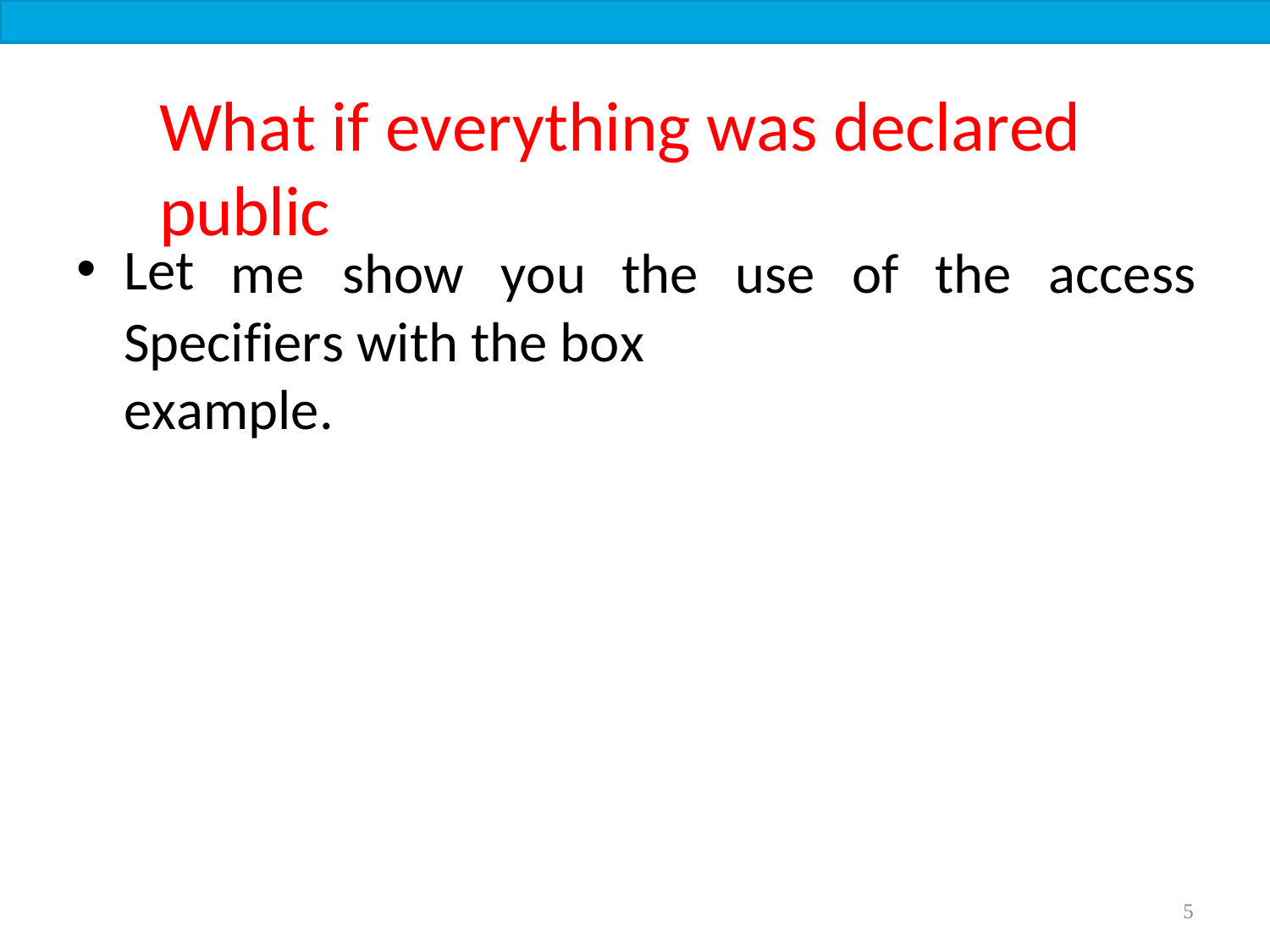

# What if everything was declared public
Let
me	show	you	the	use	of	the	access
Specifiers with the box example.
5